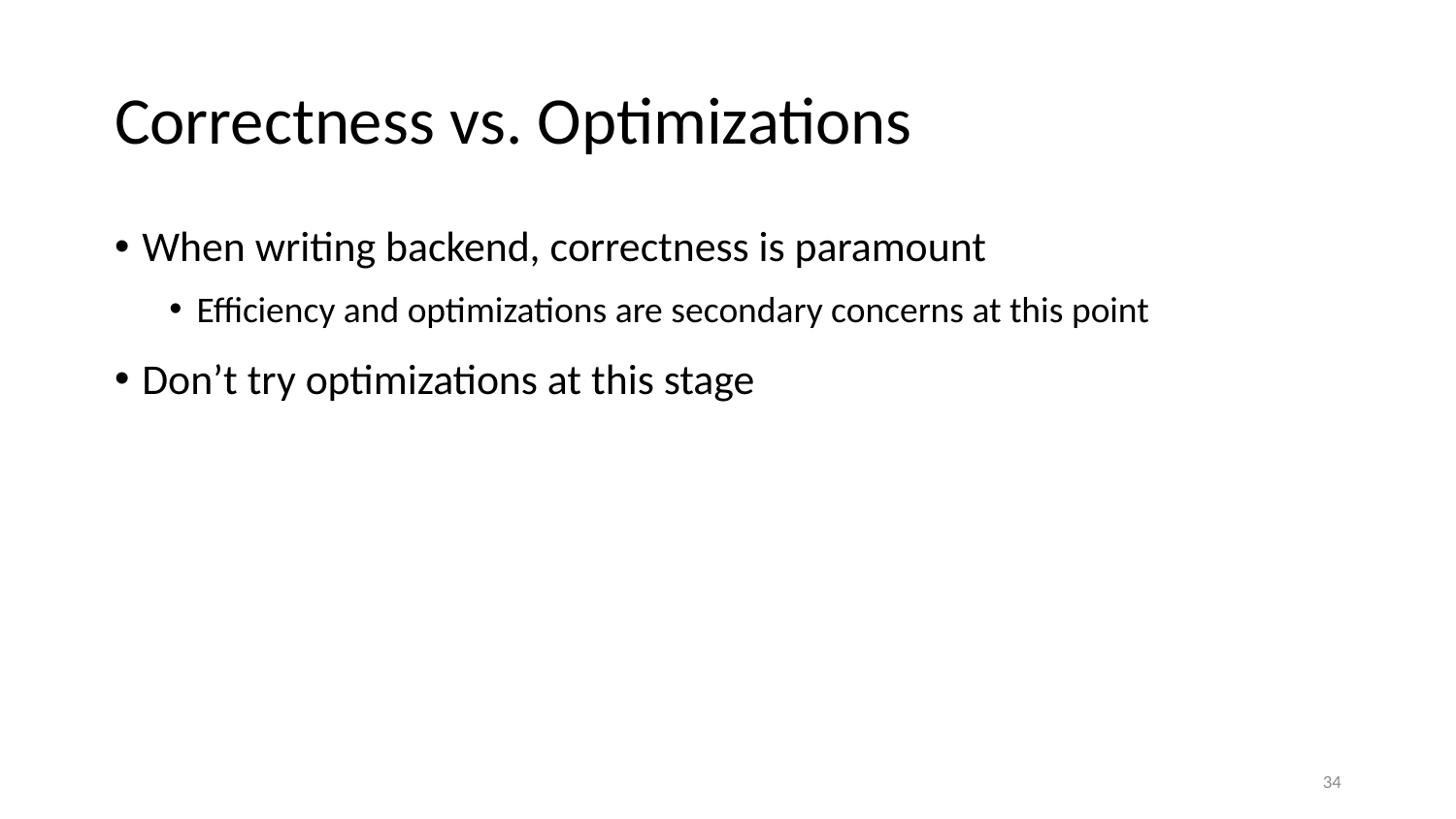

# Correctness vs. Optimizations
When writing backend, correctness is paramount
Efficiency and optimizations are secondary concerns at this point
Don’t try optimizations at this stage
34